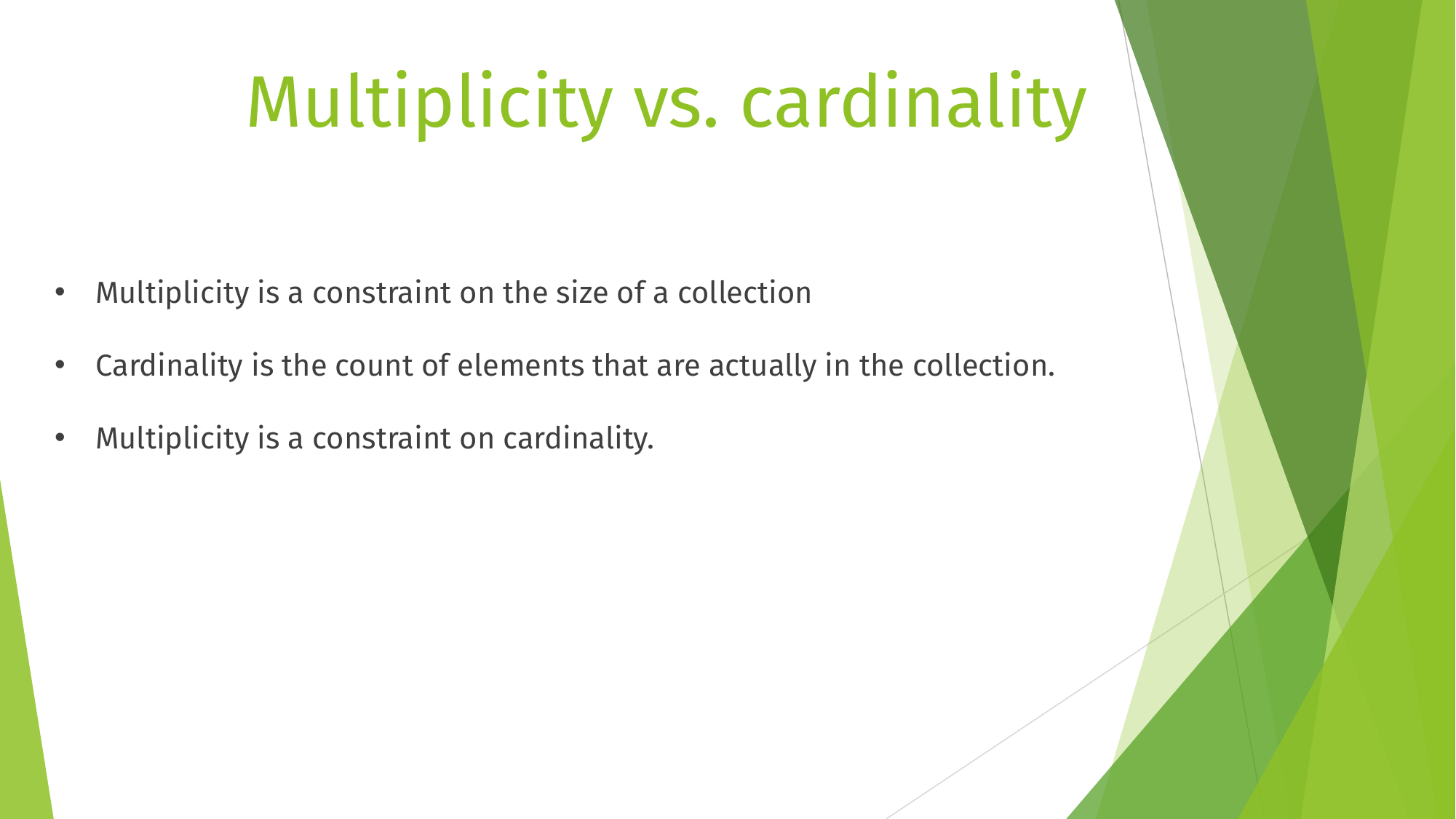

# Multiplicity vs. cardinality
Multiplicity is a constraint on the size of a collection

Cardinality is the count of elements that are actually in the collection.

Multiplicity is a constraint on cardinality.